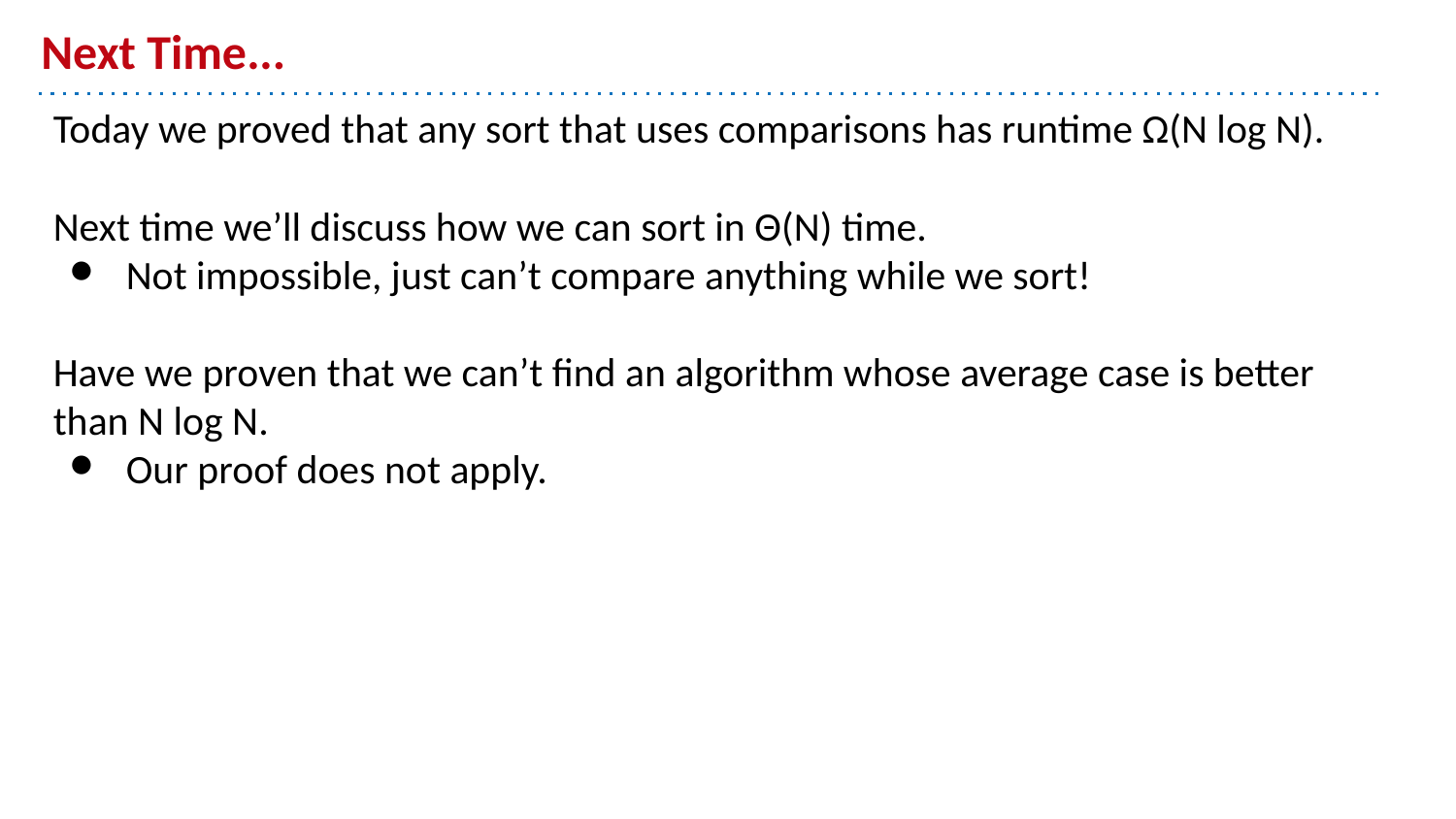

# Next Time...
Today we proved that any sort that uses comparisons has runtime Ω(N log N).

Next time we’ll discuss how we can sort in Θ(N) time.
Not impossible, just can’t compare anything while we sort!

Have we proven that we can’t find an algorithm whose average case is better than N log N.
Our proof does not apply.